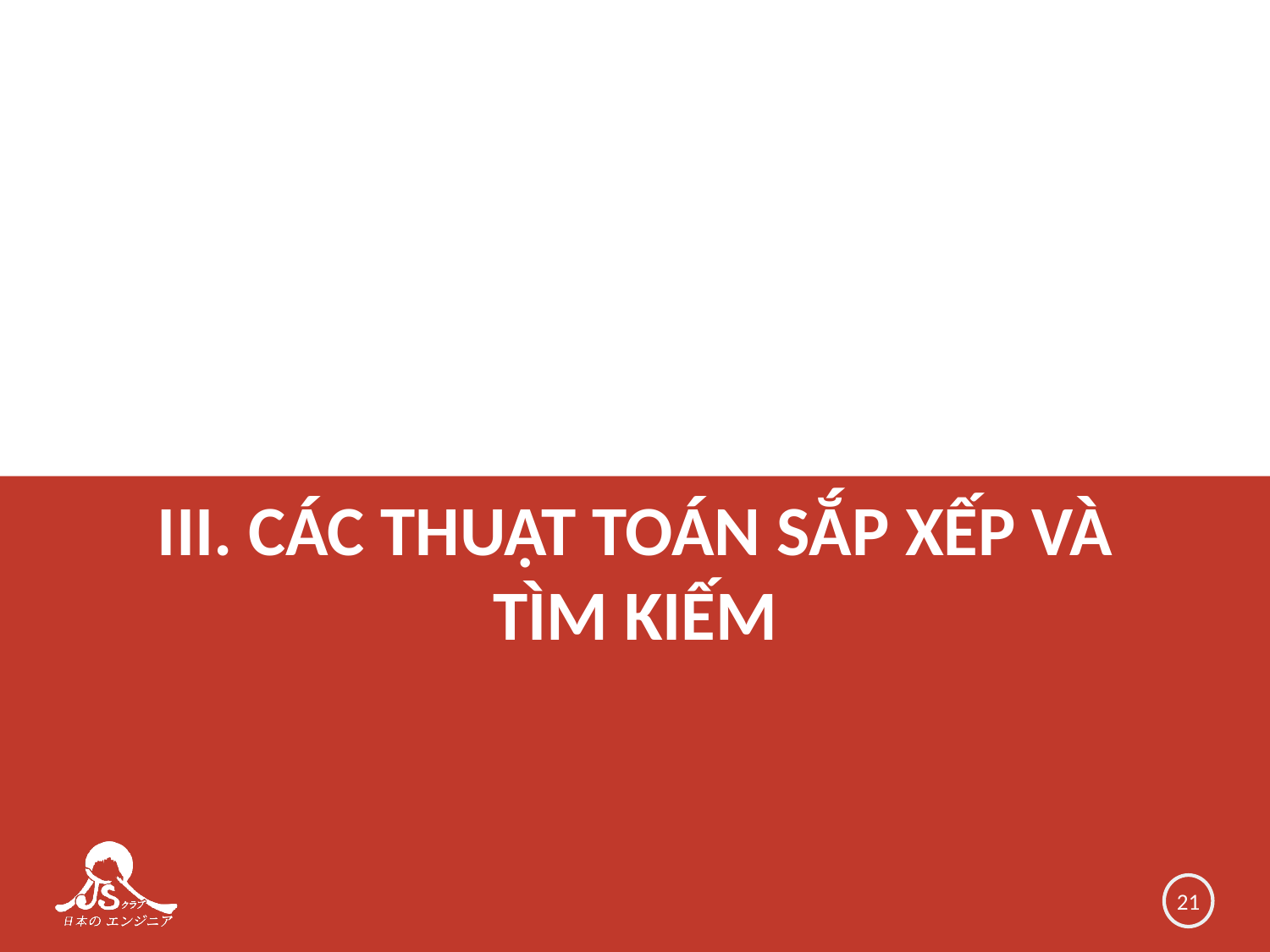

# III. CÁC THUẬT TOÁN SẮP XẾP VÀ TÌM KIẾM